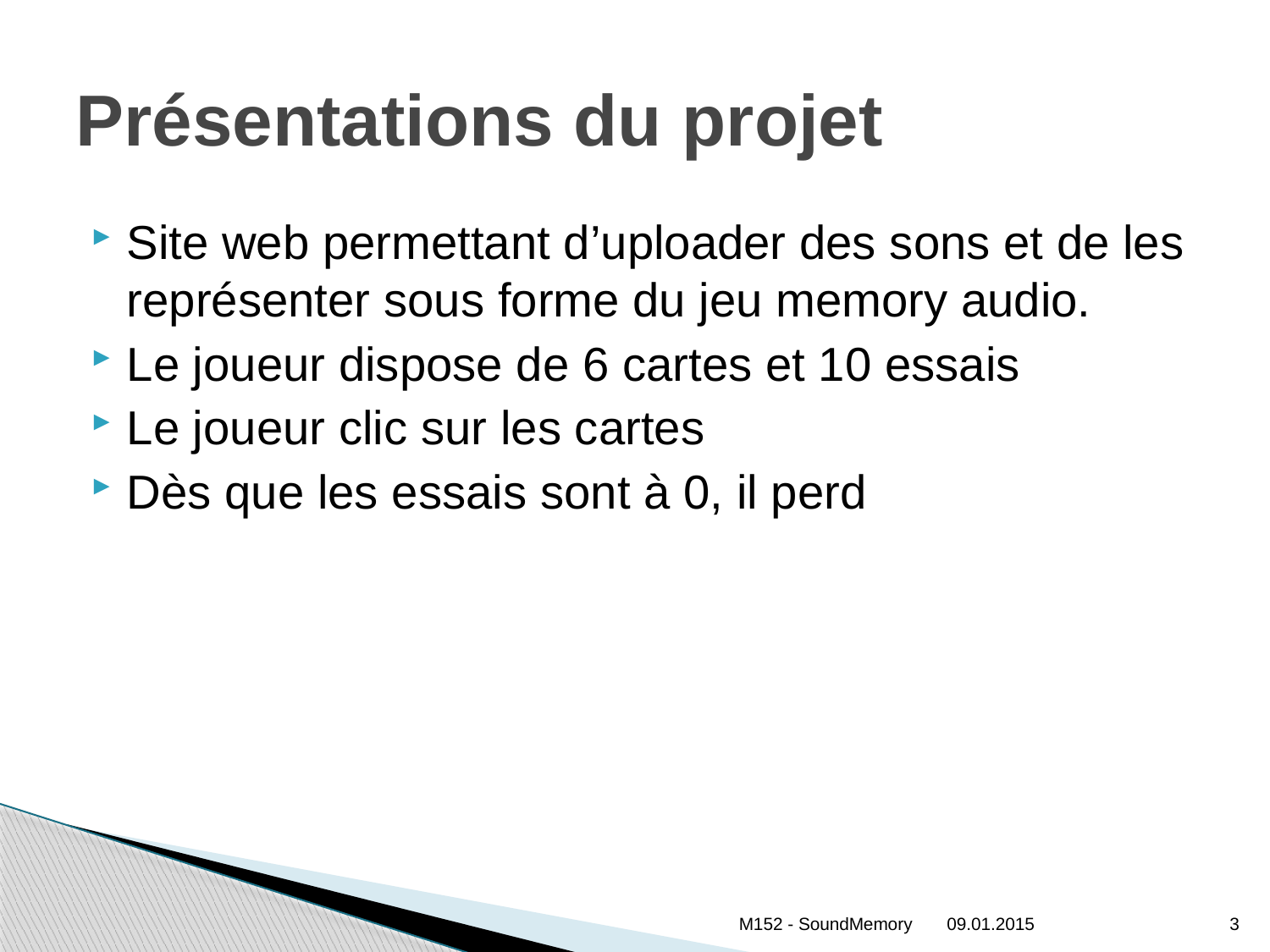

# Présentations du projet
Site web permettant d’uploader des sons et de les représenter sous forme du jeu memory audio.
Le joueur dispose de 6 cartes et 10 essais
Le joueur clic sur les cartes
Dès que les essais sont à 0, il perd
M152 - SoundMemory
09.01.2015
3